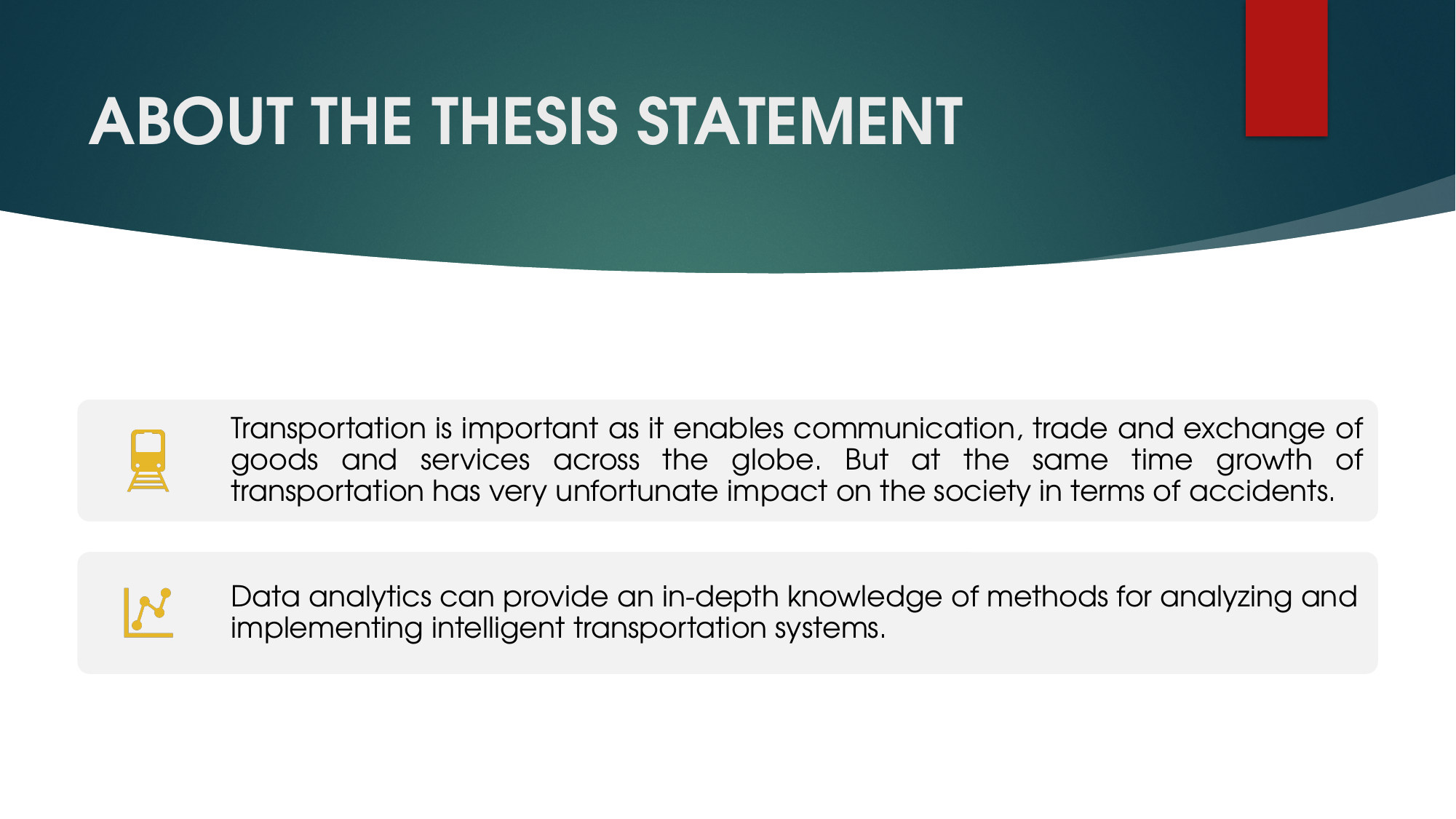

# ABOUT THE THESIS STATEMENT

Transportation is important as it enables communication, trade and exchange of goods and services across the globe. But at the same time growth of transportation has very unfortunate impact on the society in terms of accidents.
Data analytics can provide an in-depth knowledge of methods for analyzing and implementing intelligent transportation systems.